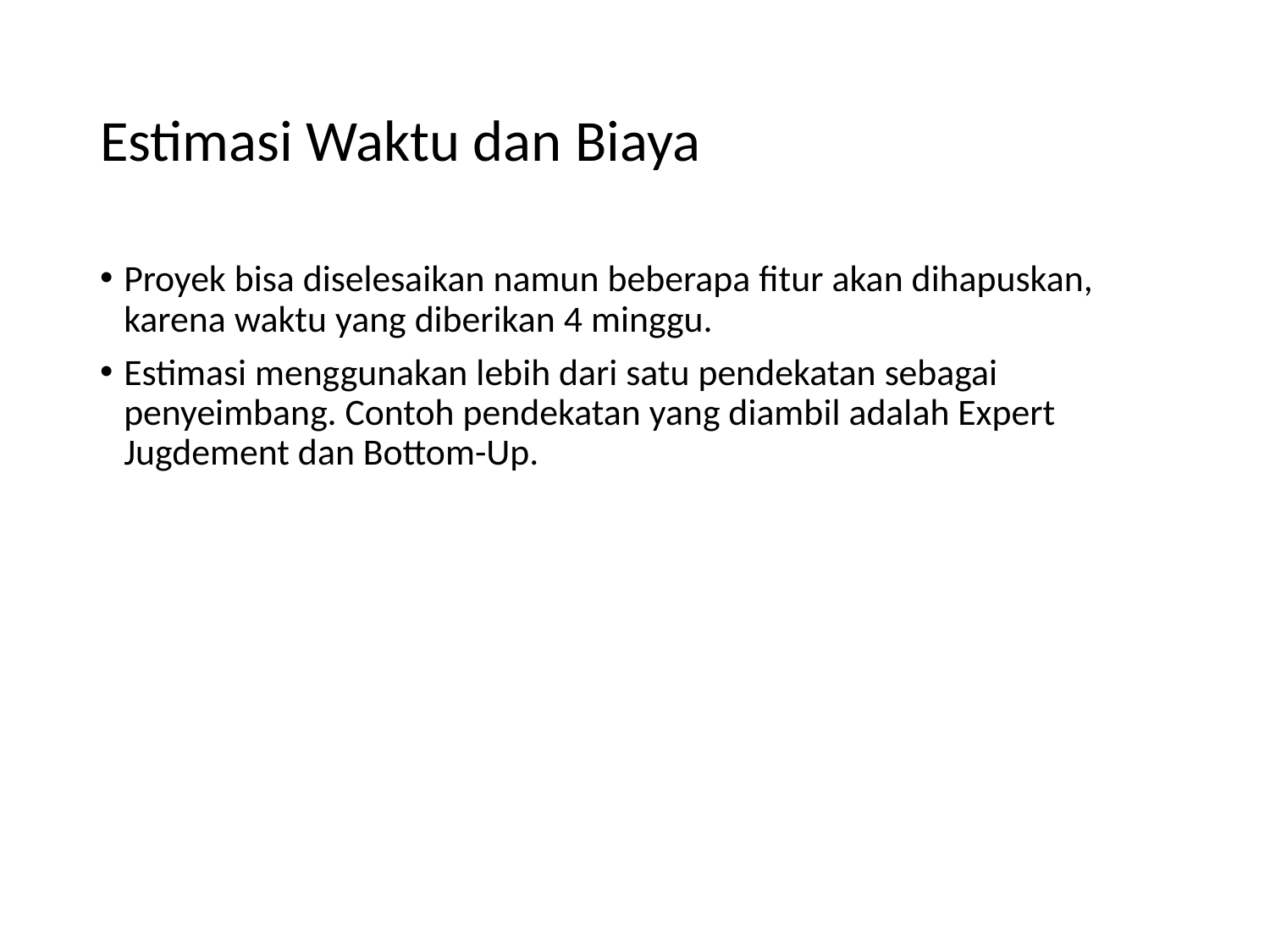

# Estimasi Waktu dan Biaya
Proyek bisa diselesaikan namun beberapa fitur akan dihapuskan, karena waktu yang diberikan 4 minggu.
Estimasi menggunakan lebih dari satu pendekatan sebagai penyeimbang. Contoh pendekatan yang diambil adalah Expert Jugdement dan Bottom-Up.